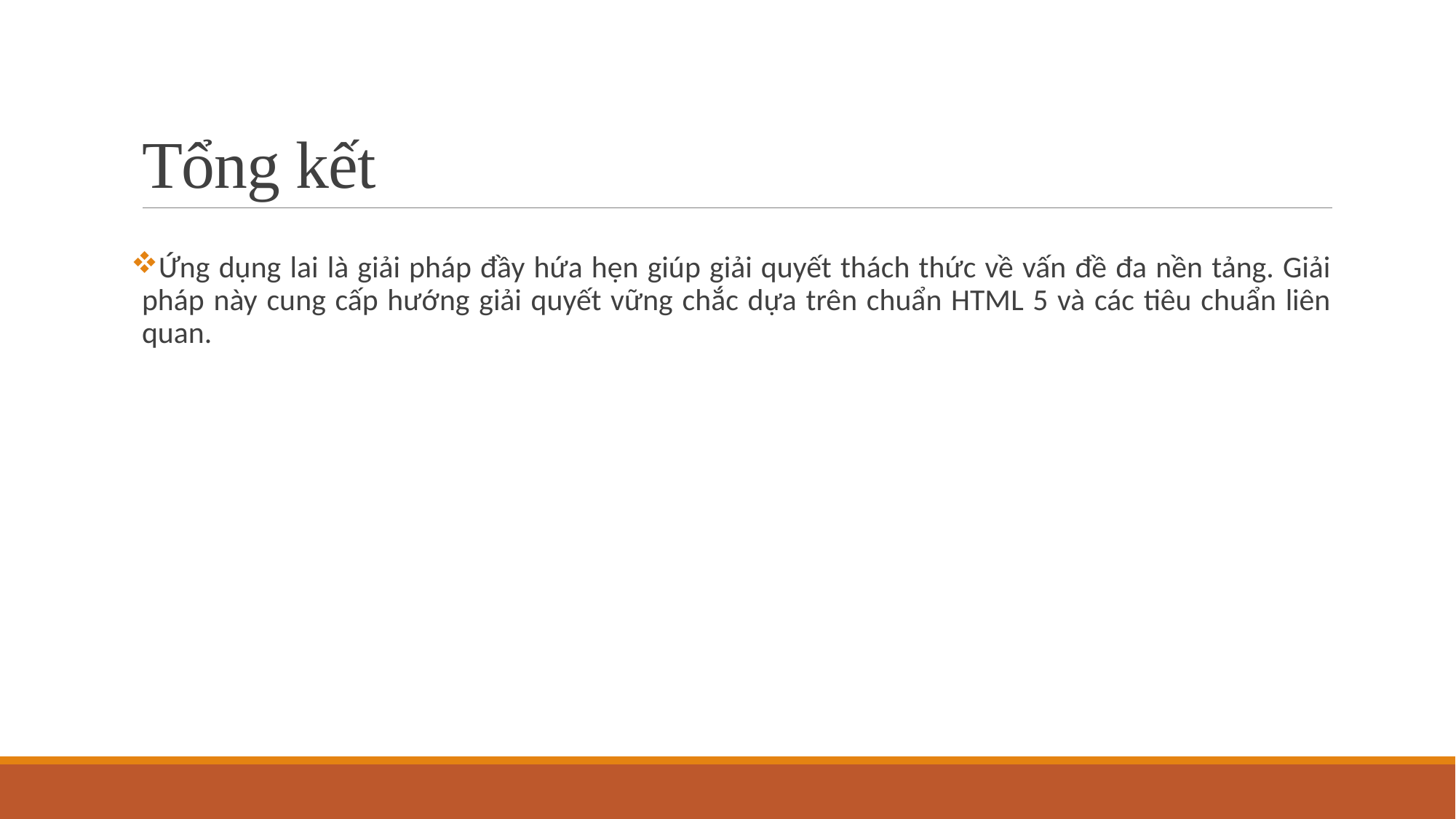

# Tổng kết
Ứng dụng lai là giải pháp đầy hứa hẹn giúp giải quyết thách thức về vấn đề đa nền tảng. Giải pháp này cung cấp hướng giải quyết vững chắc dựa trên chuẩn HTML 5 và các tiêu chuẩn liên quan.